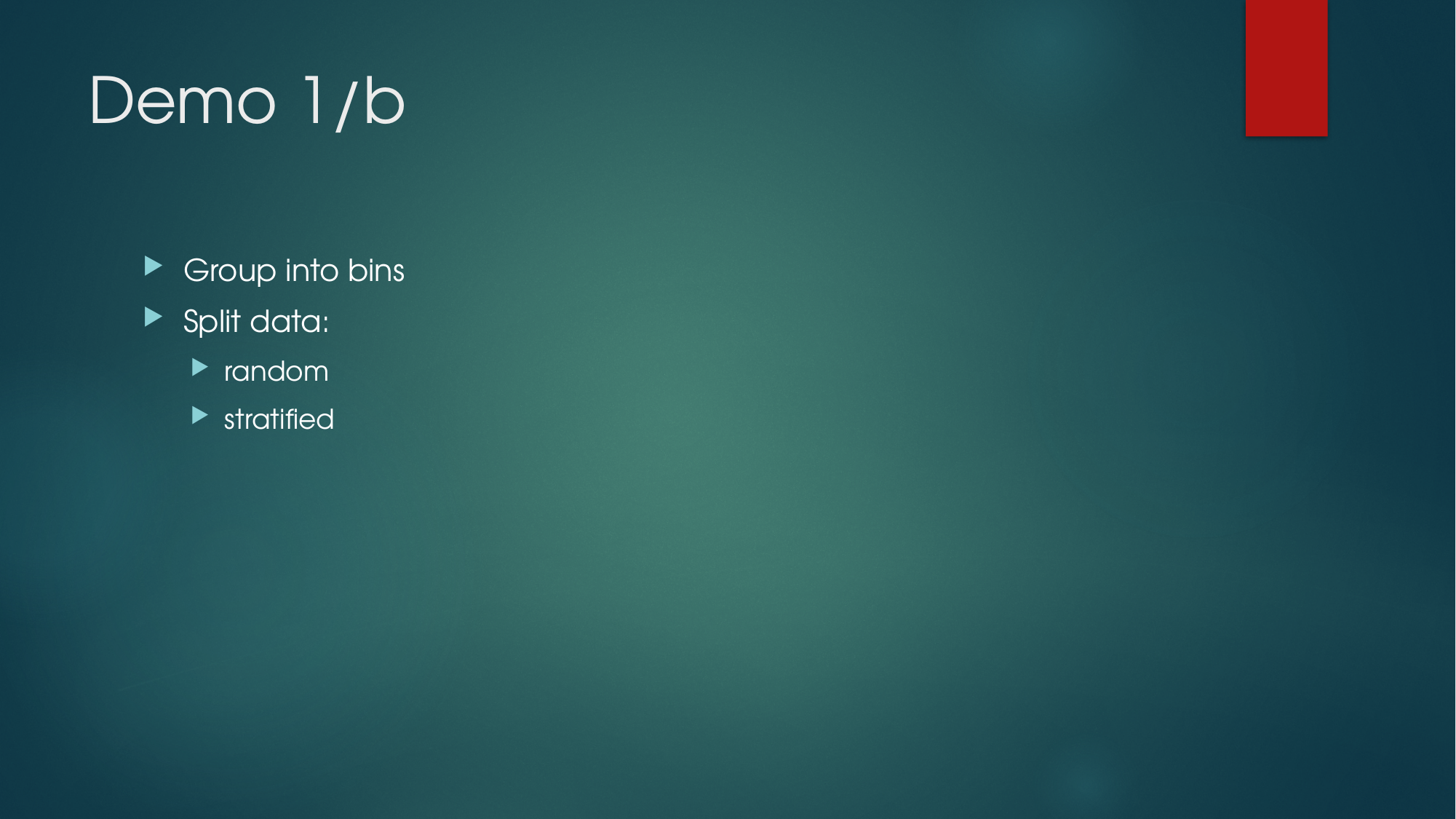

# Demo 1/b
Group into bins
Split data:
random
stratified